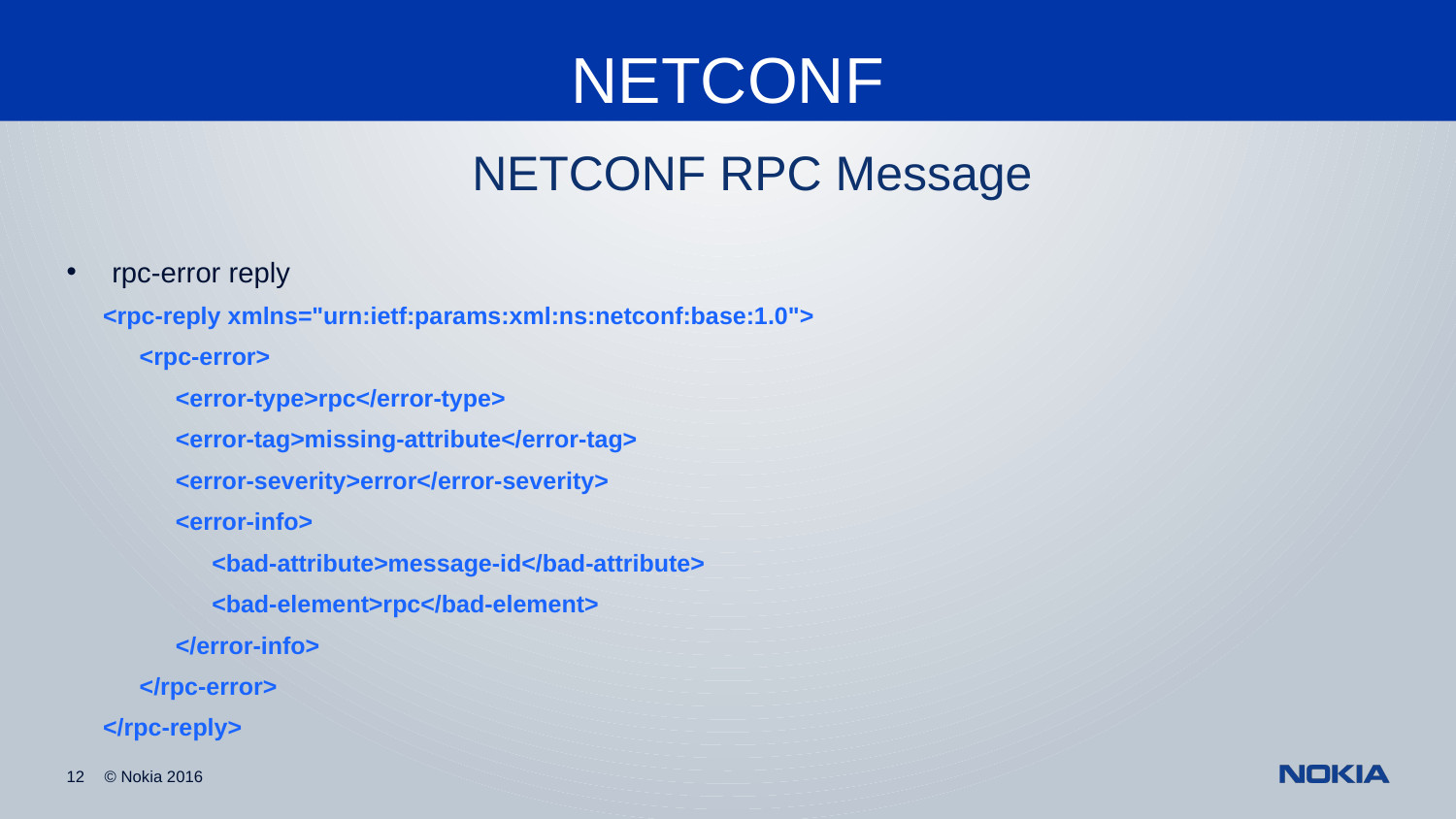

NETCONF
#
NETCONF RPC Message
rpc-error reply
<rpc-reply xmlns="urn:ietf:params:xml:ns:netconf:base:1.0">
<rpc-error>
<error-type>rpc</error-type>
<error-tag>missing-attribute</error-tag>
<error-severity>error</error-severity>
<error-info>
<bad-attribute>message-id</bad-attribute>
<bad-element>rpc</bad-element>
</error-info>
</rpc-error>
</rpc-reply>